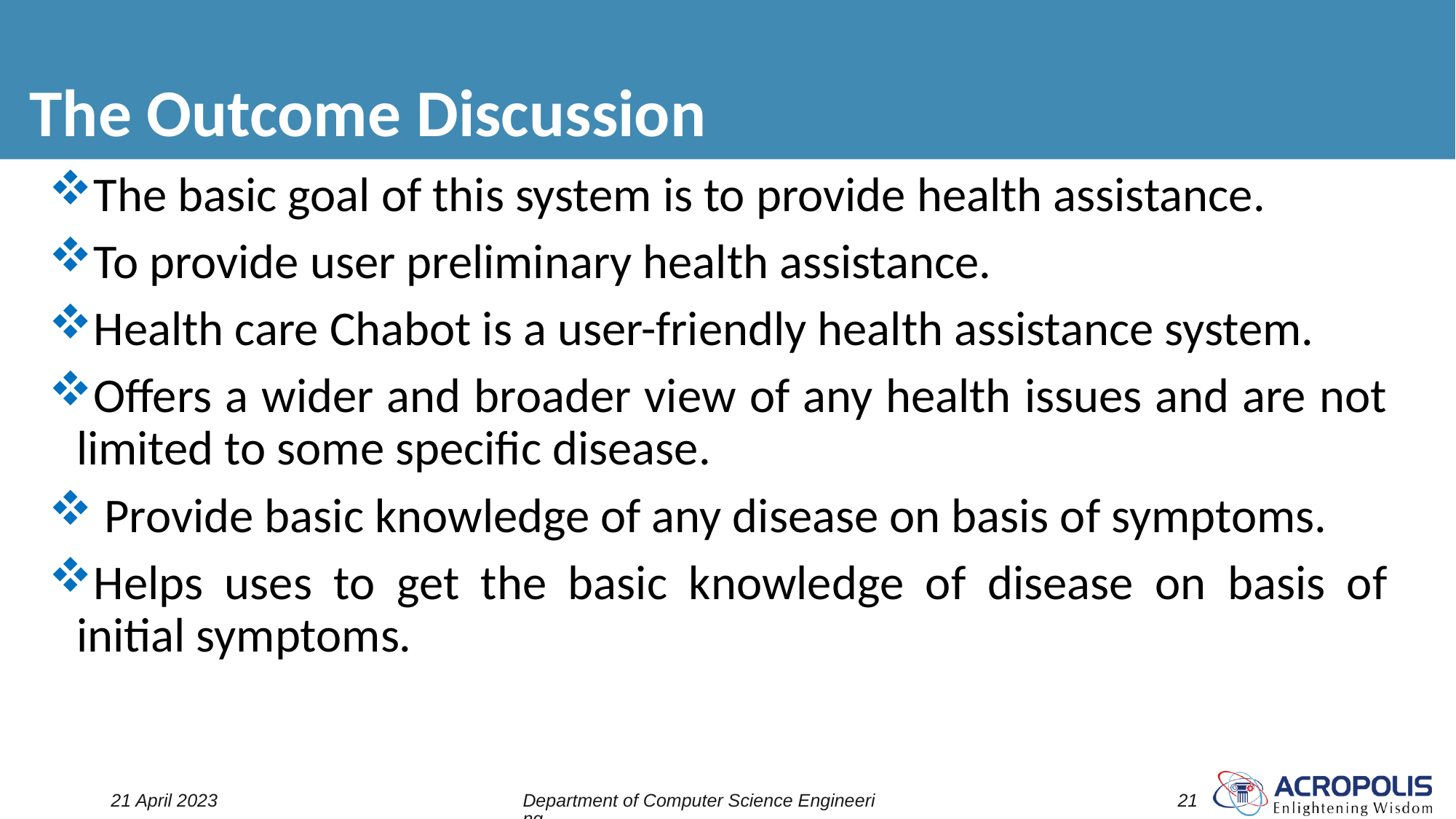

# The Outcome Discussion
The basic goal of this system is to provide health assistance.
To provide user preliminary health assistance.
Health care Chabot is a user-friendly health assistance system.
Offers a wider and broader view of any health issues and are not limited to some specific disease.
 Provide basic knowledge of any disease on basis of symptoms.
Helps uses to get the basic knowledge of disease on basis of initial symptoms.
21 April 2023
Department of Computer Science Engineering
21